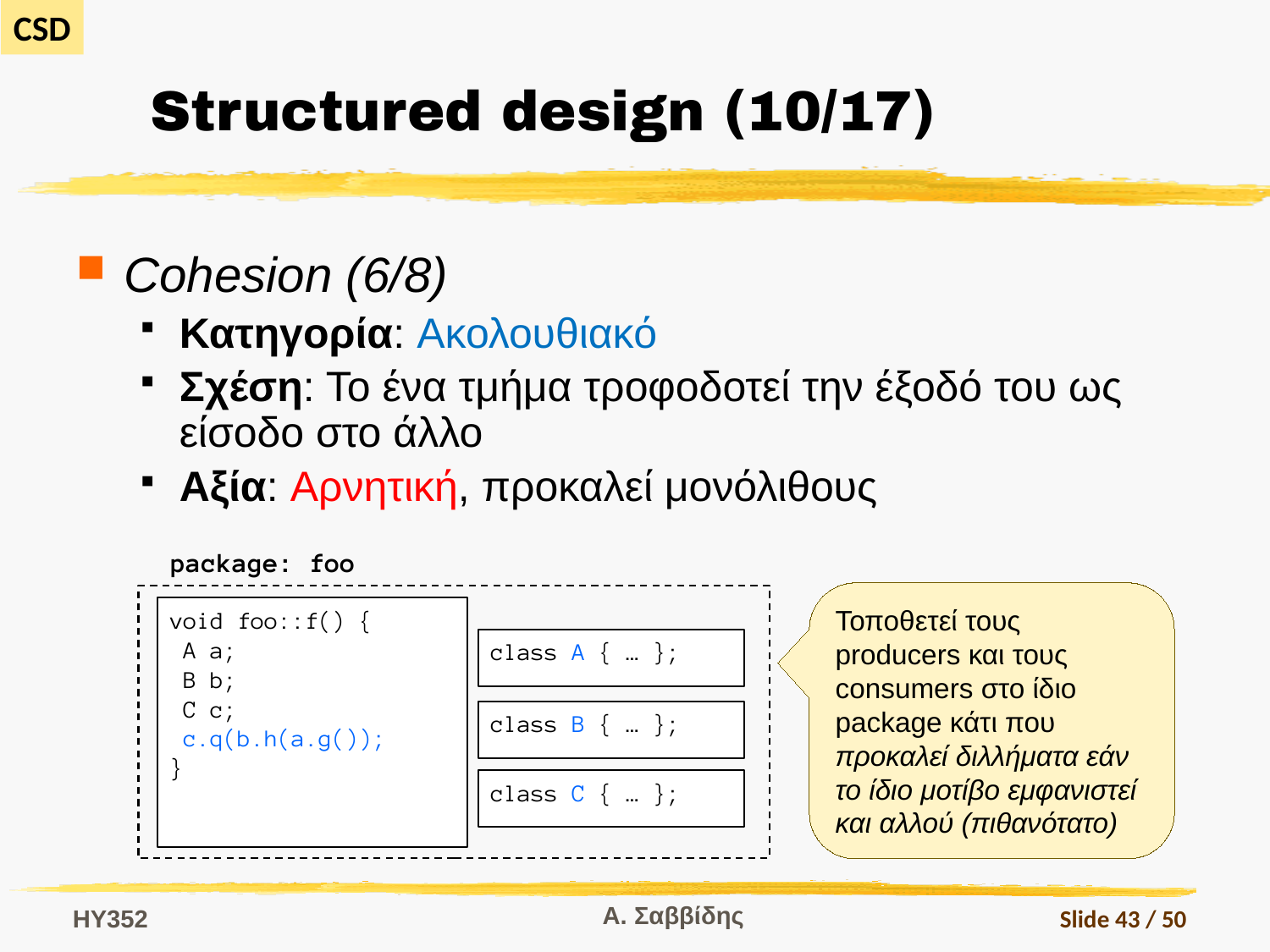

# Structured design (10/17)
Cohesion (6/8)
Κατηγορία: Ακολουθιακό
Σχέση: Το ένα τμήμα τροφοδοτεί την έξοδό του ως είσοδο στο άλλο
Αξία: Αρνητική, προκαλεί μονόλιθους

package: foo
Τοποθετεί τους producers και τους consumers στο ίδιο package κάτι που προκαλεί διλλήματα εάν το ίδιο μοτίβο εμφανιστεί και αλλού (πιθανότατο)

void foo::f() {
 A a;
 B b;
 C c;
 c.q(b.h(a.g());
}
class A { … };
class B { … };
class C { … };
Α. Σαββίδης
HY352
Slide 43 / 50